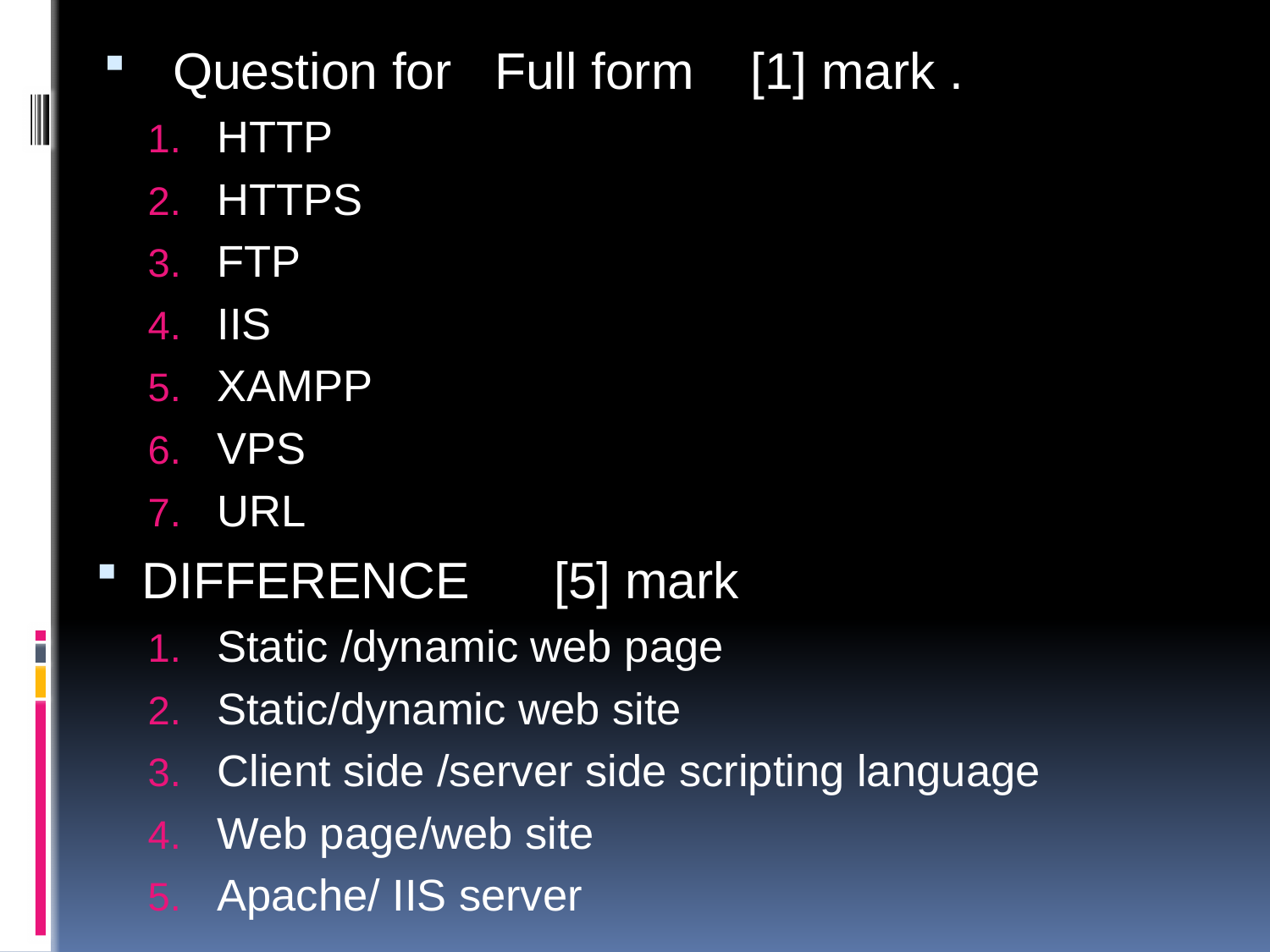

Question for   Full form    [1] mark .
HTTP
HTTPS
FTP
IIS
XAMPP
VPS
URL
DIFFERENCE 	   [5] mark
Static /dynamic web page
Static/dynamic web site
Client side /server side scripting language
Web page/web site
Apache/ IIS server